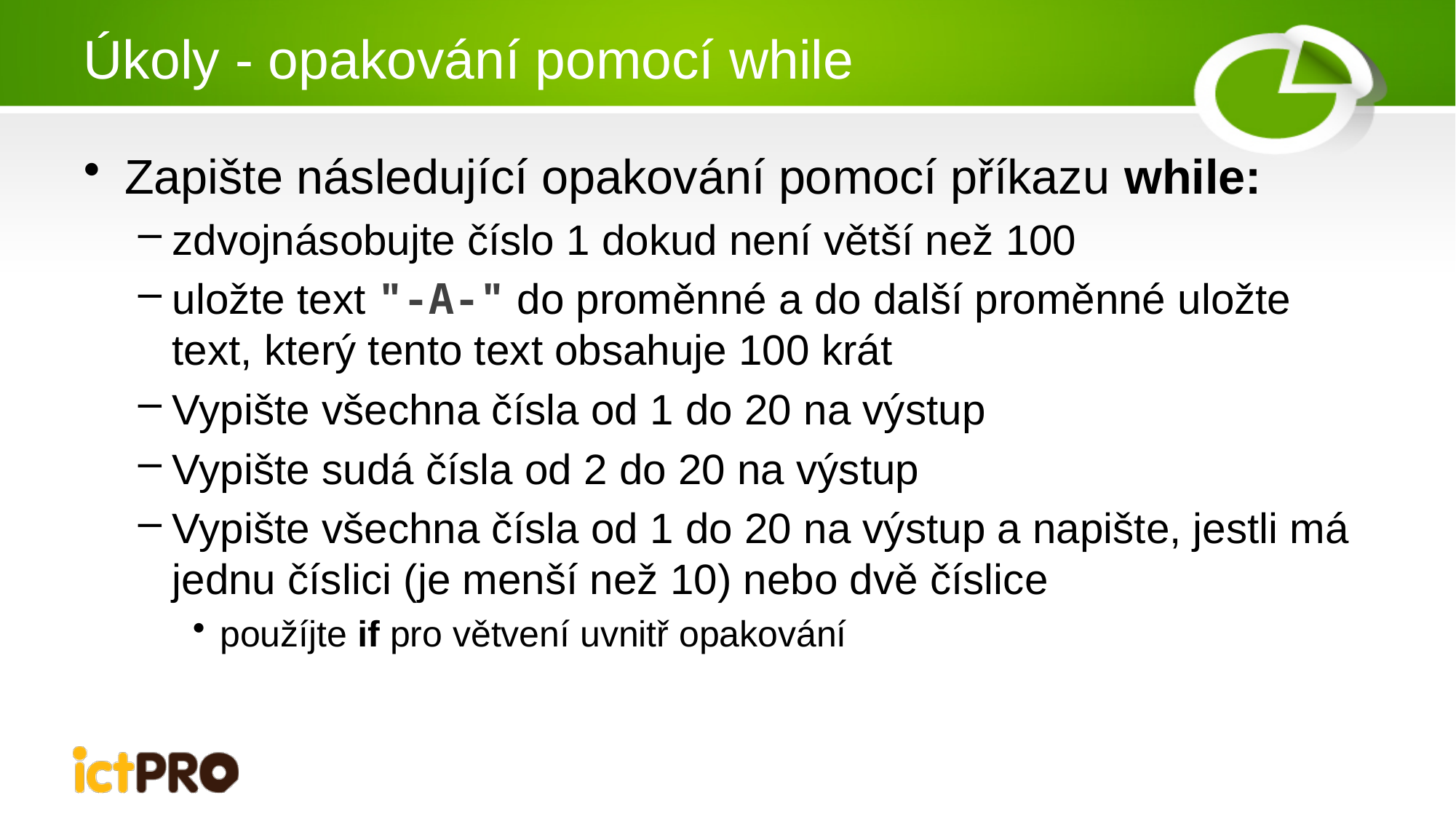

# Úkoly - opakování pomocí while
Zapište následující opakování pomocí příkazu while:
zdvojnásobujte číslo 1 dokud není větší než 100
uložte text "-A-" do proměnné a do další proměnné uložte text, který tento text obsahuje 100 krát
Vypište všechna čísla od 1 do 20 na výstup
Vypište sudá čísla od 2 do 20 na výstup
Vypište všechna čísla od 1 do 20 na výstup a napište, jestli má jednu číslici (je menší než 10) nebo dvě číslice
použíjte if pro větvení uvnitř opakování